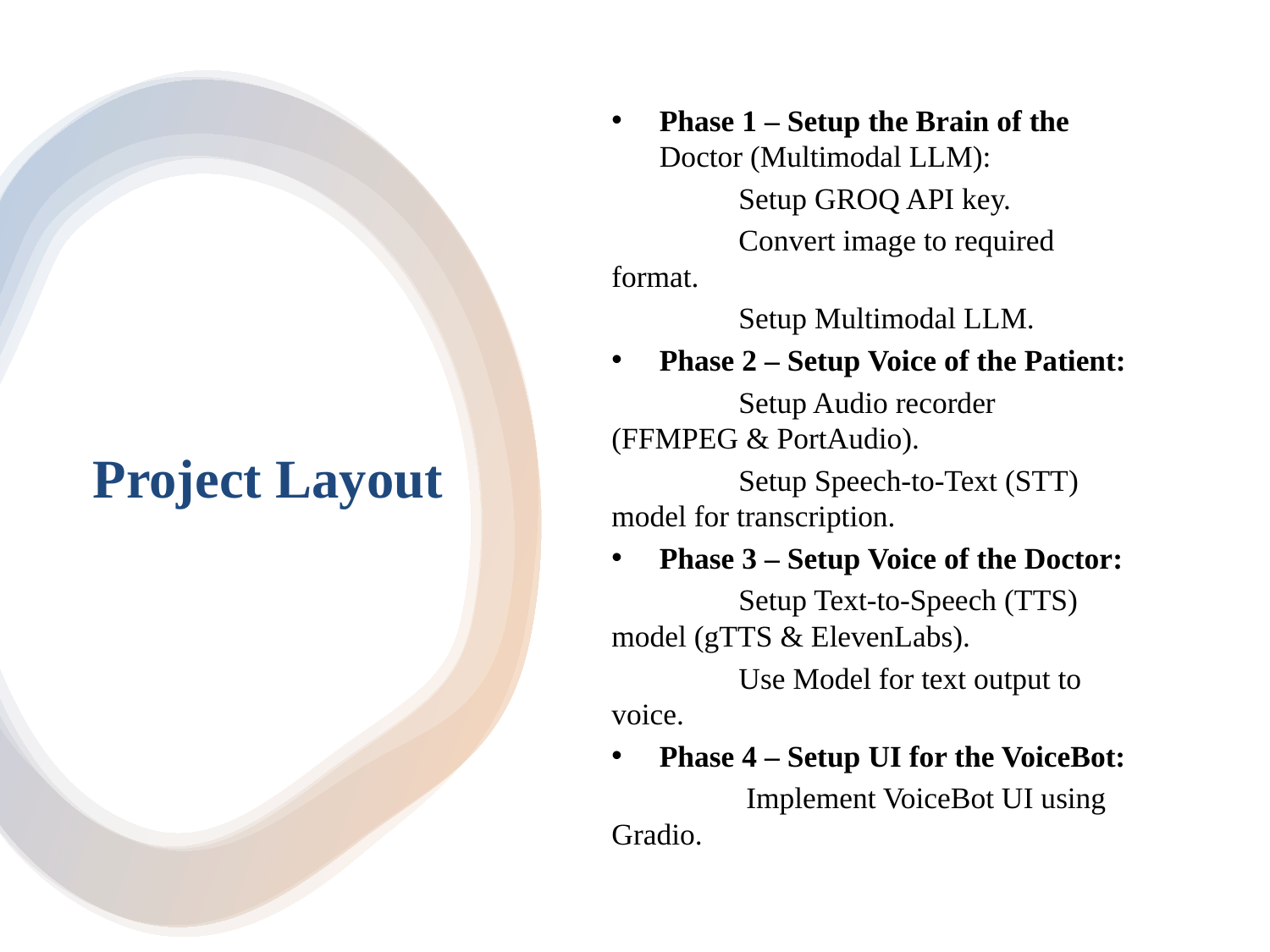

Phase 1 – Setup the Brain of the Doctor (Multimodal LLM):
	Setup GROQ API key.
	Convert image to required format.
	Setup Multimodal LLM.
Phase 2 – Setup Voice of the Patient:
	Setup Audio recorder (FFMPEG & PortAudio).
	Setup Speech-to-Text (STT) model for transcription.
Phase 3 – Setup Voice of the Doctor:
	Setup Text-to-Speech (TTS) model (gTTS & ElevenLabs).
	Use Model for text output to voice.
Phase 4 – Setup UI for the VoiceBot:
	 Implement VoiceBot UI using Gradio.
# Project Layout